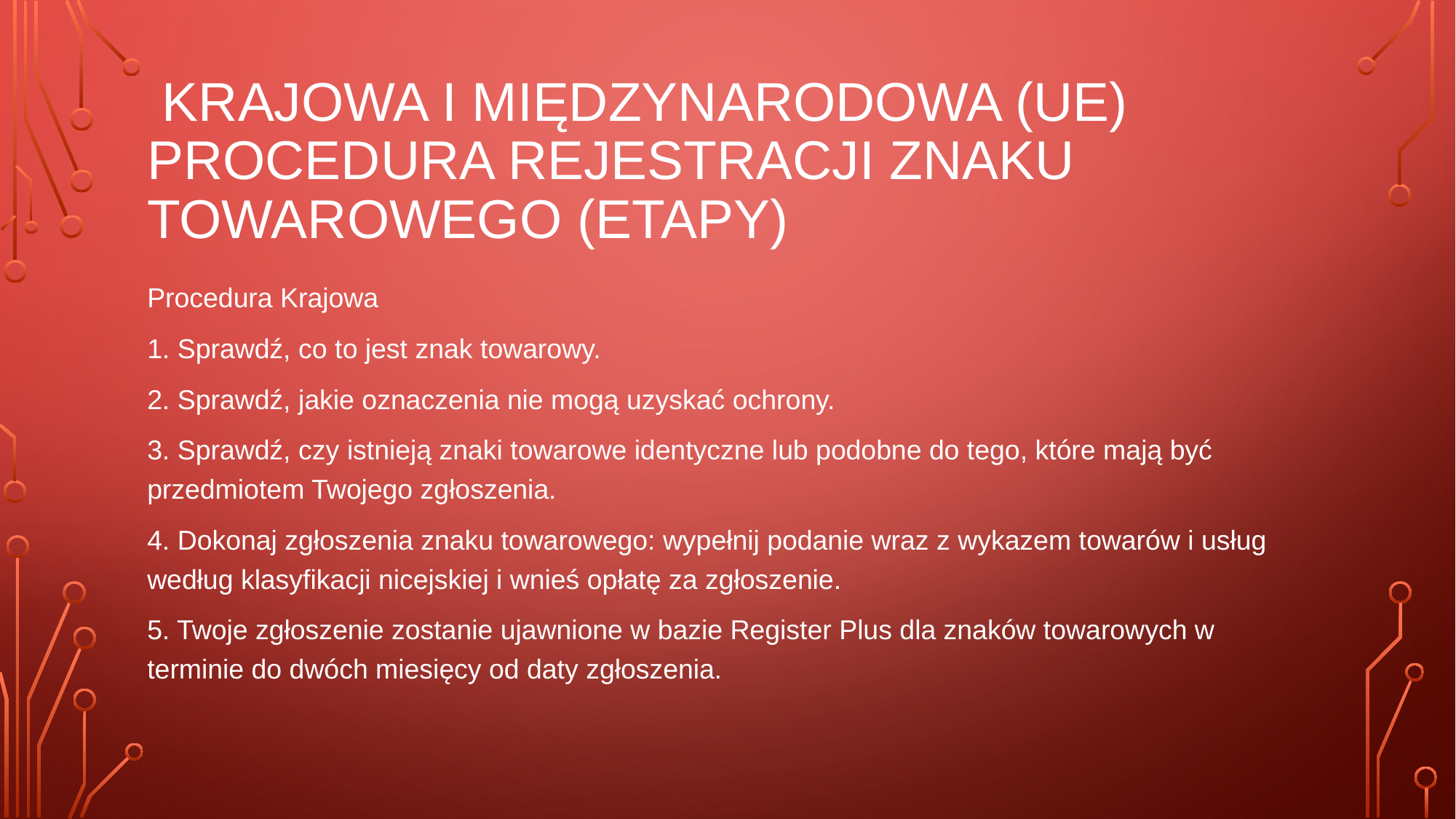

# Krajowa i Międzynarodowa (UE) procedura rejestracji znaku towarowego (etapy)
Procedura Krajowa
1. Sprawdź, co to jest znak towarowy.
2. Sprawdź, jakie oznaczenia nie mogą uzyskać ochrony.
3. Sprawdź, czy istnieją znaki towarowe identyczne lub podobne do tego, które mają być przedmiotem Twojego zgłoszenia.
4. Dokonaj zgłoszenia znaku towarowego: wypełnij podanie wraz z wykazem towarów i usług według klasyfikacji nicejskiej i wnieś opłatę za zgłoszenie.
5. Twoje zgłoszenie zostanie ujawnione w bazie Register Plus dla znaków towarowych w terminie do dwóch miesięcy od daty zgłoszenia.